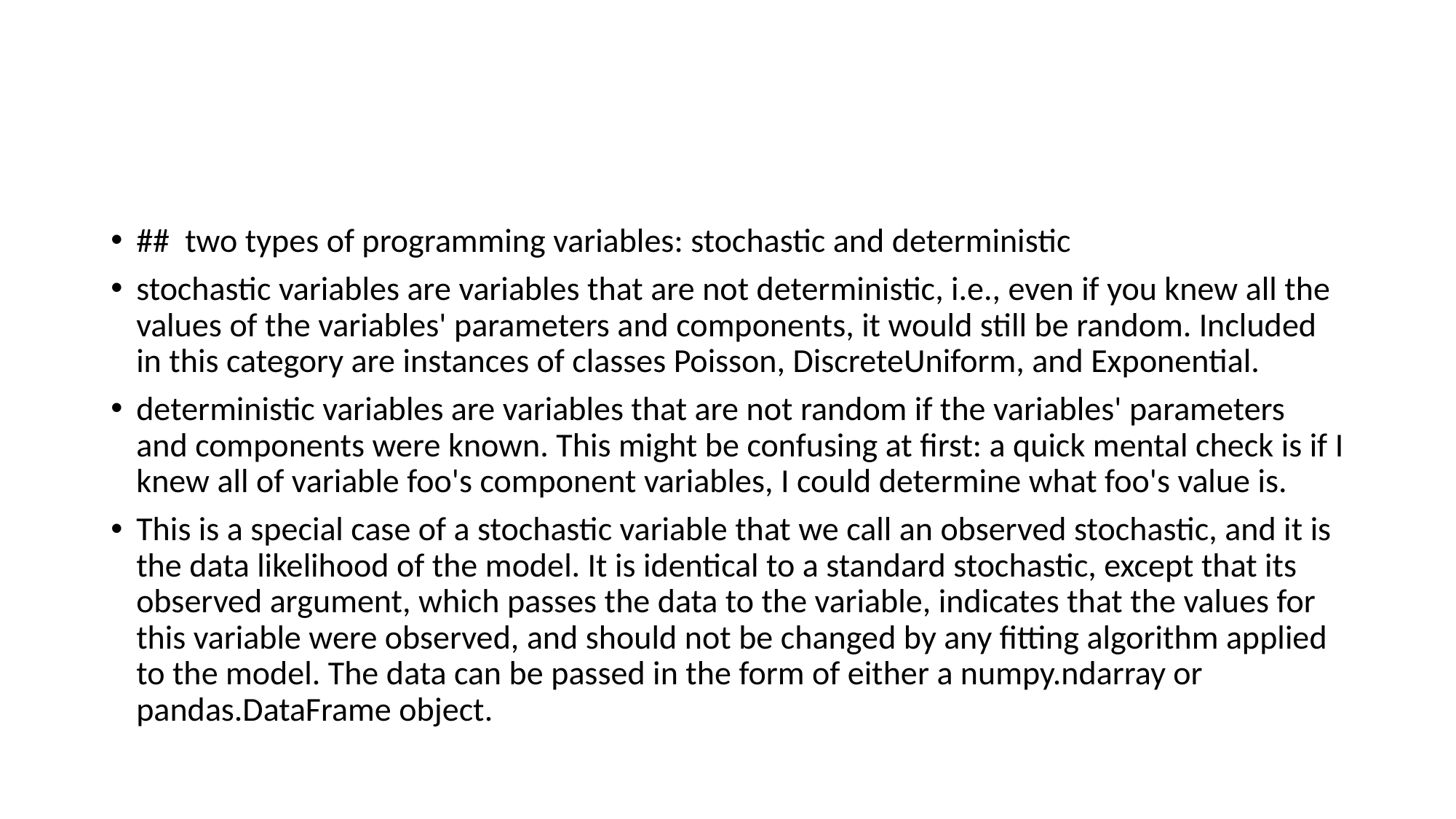

#
##  two types of programming variables: stochastic and deterministic
stochastic variables are variables that are not deterministic, i.e., even if you knew all the values of the variables' parameters and components, it would still be random. Included in this category are instances of classes Poisson, DiscreteUniform, and Exponential.
deterministic variables are variables that are not random if the variables' parameters and components were known. This might be confusing at first: a quick mental check is if I knew all of variable foo's component variables, I could determine what foo's value is.
This is a special case of a stochastic variable that we call an observed stochastic, and it is the data likelihood of the model. It is identical to a standard stochastic, except that its observed argument, which passes the data to the variable, indicates that the values for this variable were observed, and should not be changed by any fitting algorithm applied to the model. The data can be passed in the form of either a numpy.ndarray or pandas.DataFrame object.